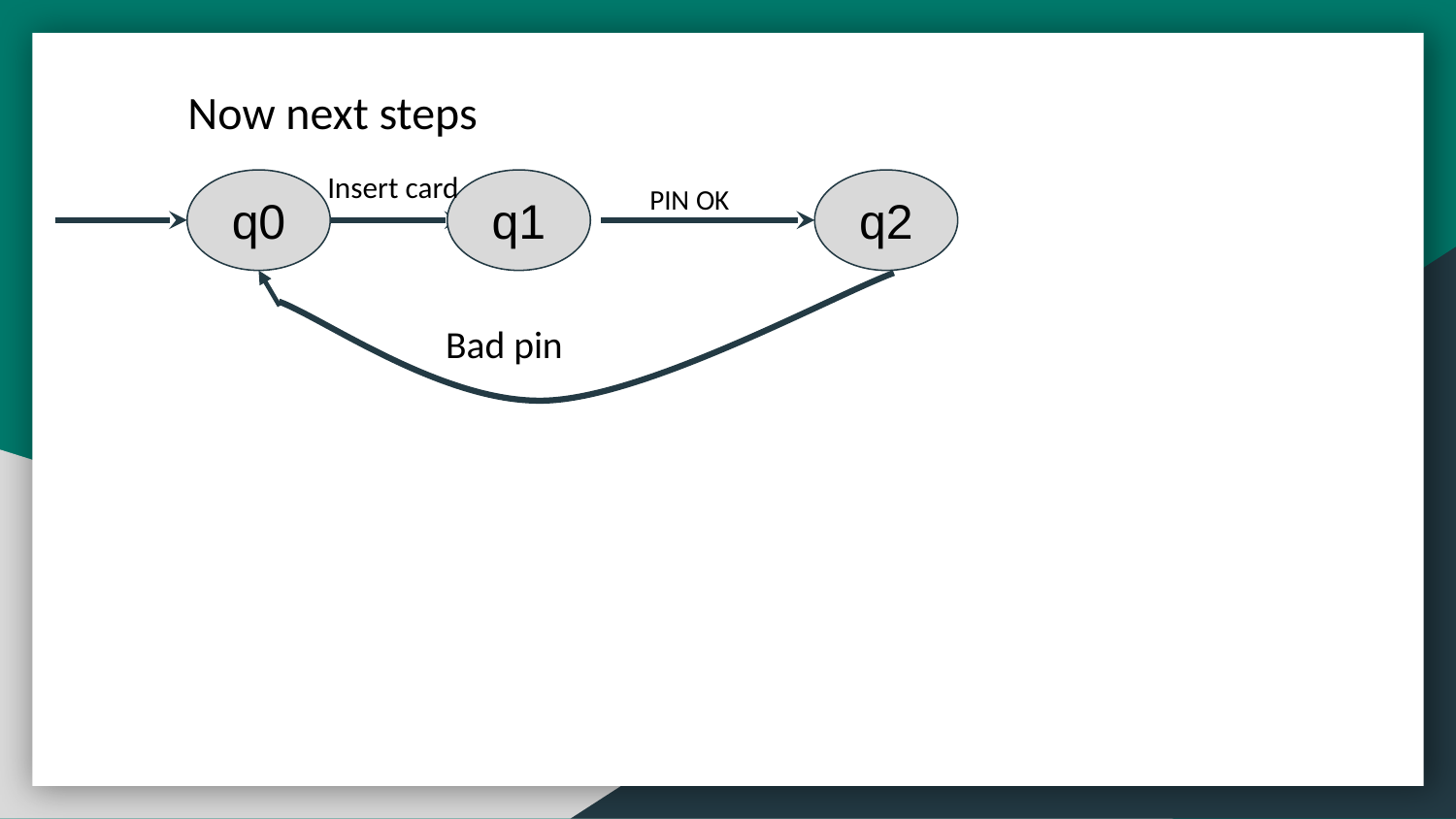

Now next steps
     Insert card

PIN OK
q0
q1
q2

Bad pin